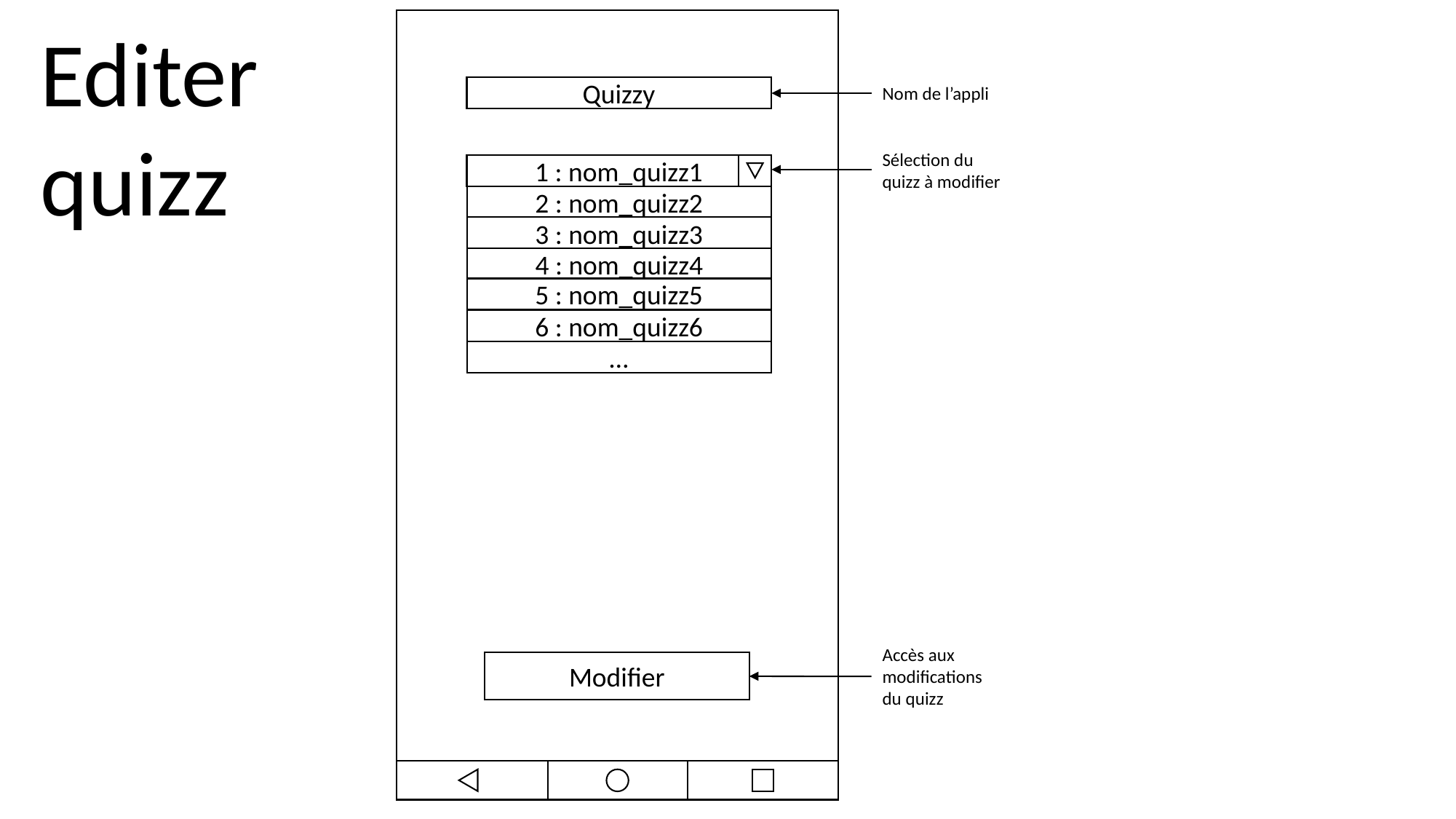

Editer
quizz

Nom de l’appli
Quizzy
Sélection du quizz à modifier
1 : nom_quizz1

2 : nom_quizz2
Statistiques quizz 1
3 : nom_quizz3
4 : nom_quizz4
5 : nom_quizz5
6 : nom_quizz6
…
Accès aux modifications du quizz
Modifier